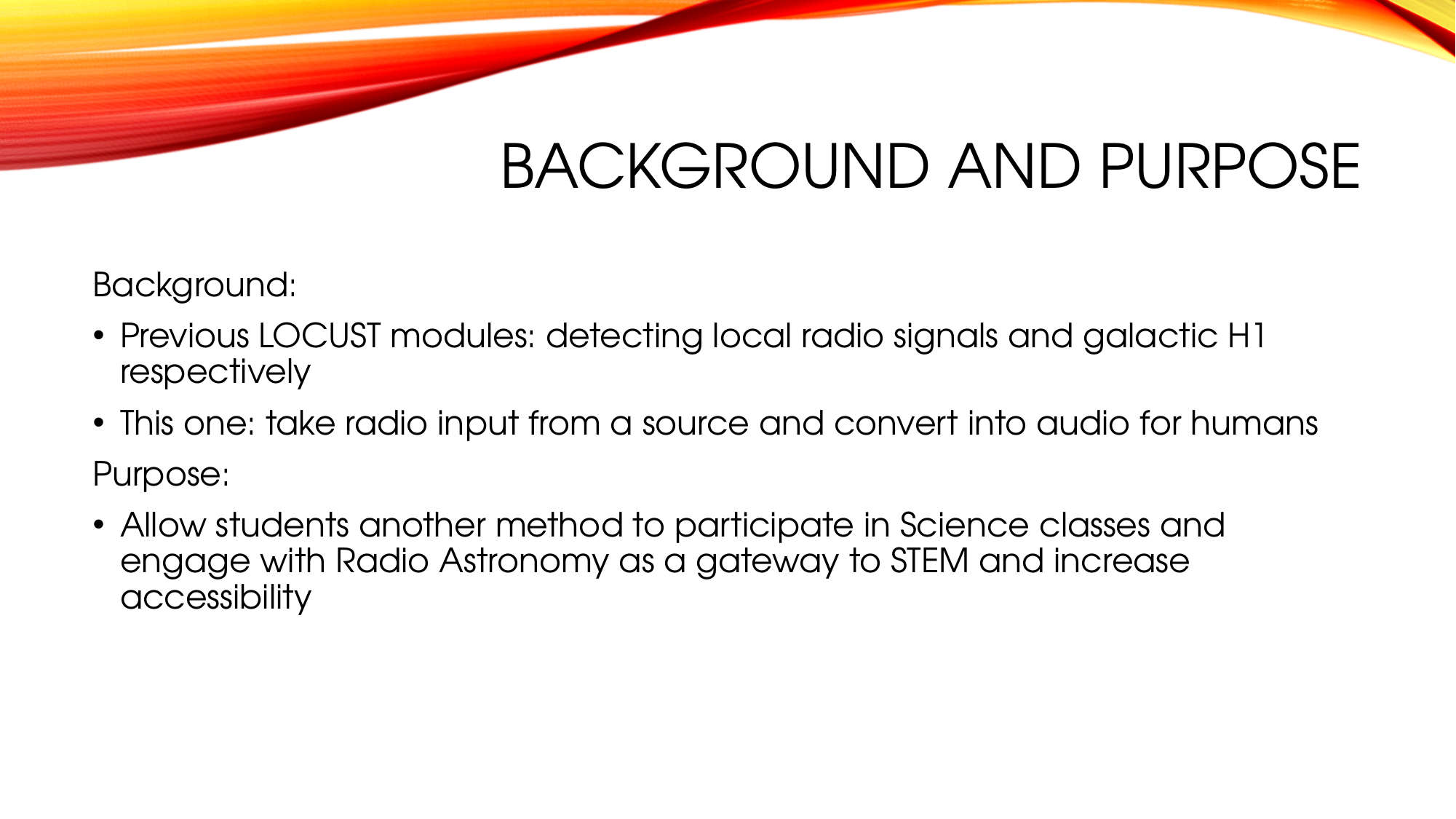

# Background and purpose
Background:
Previous LOCUST modules: detecting local radio signals and galactic H1 respectively
This one: take radio input from a source and convert into audio for humans
Purpose:
Allow students another method to participate in Science classes and engage with Radio Astronomy as a gateway to STEM and increase accessibility